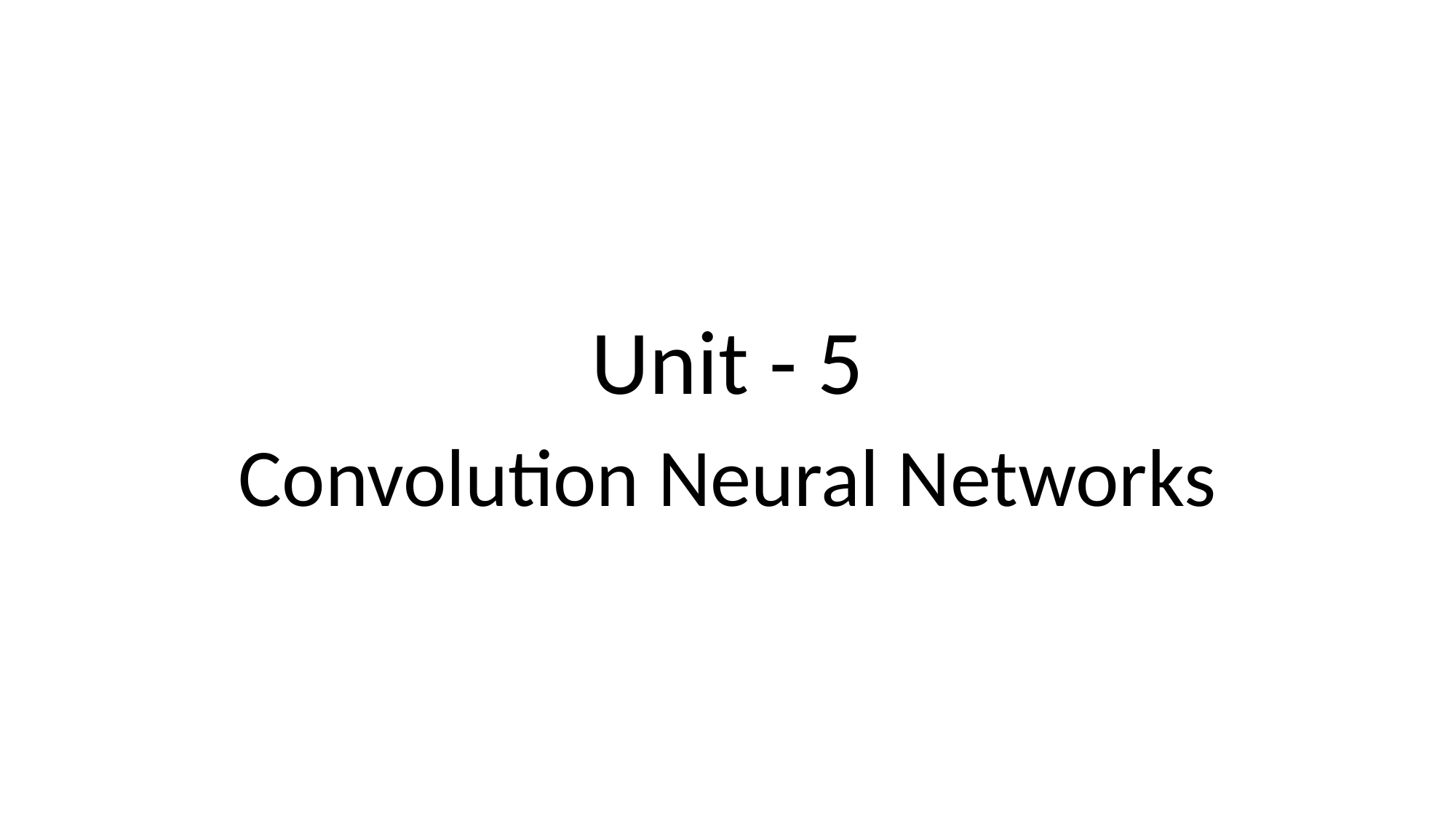

# Unit - 5
Convolution Neural Networks